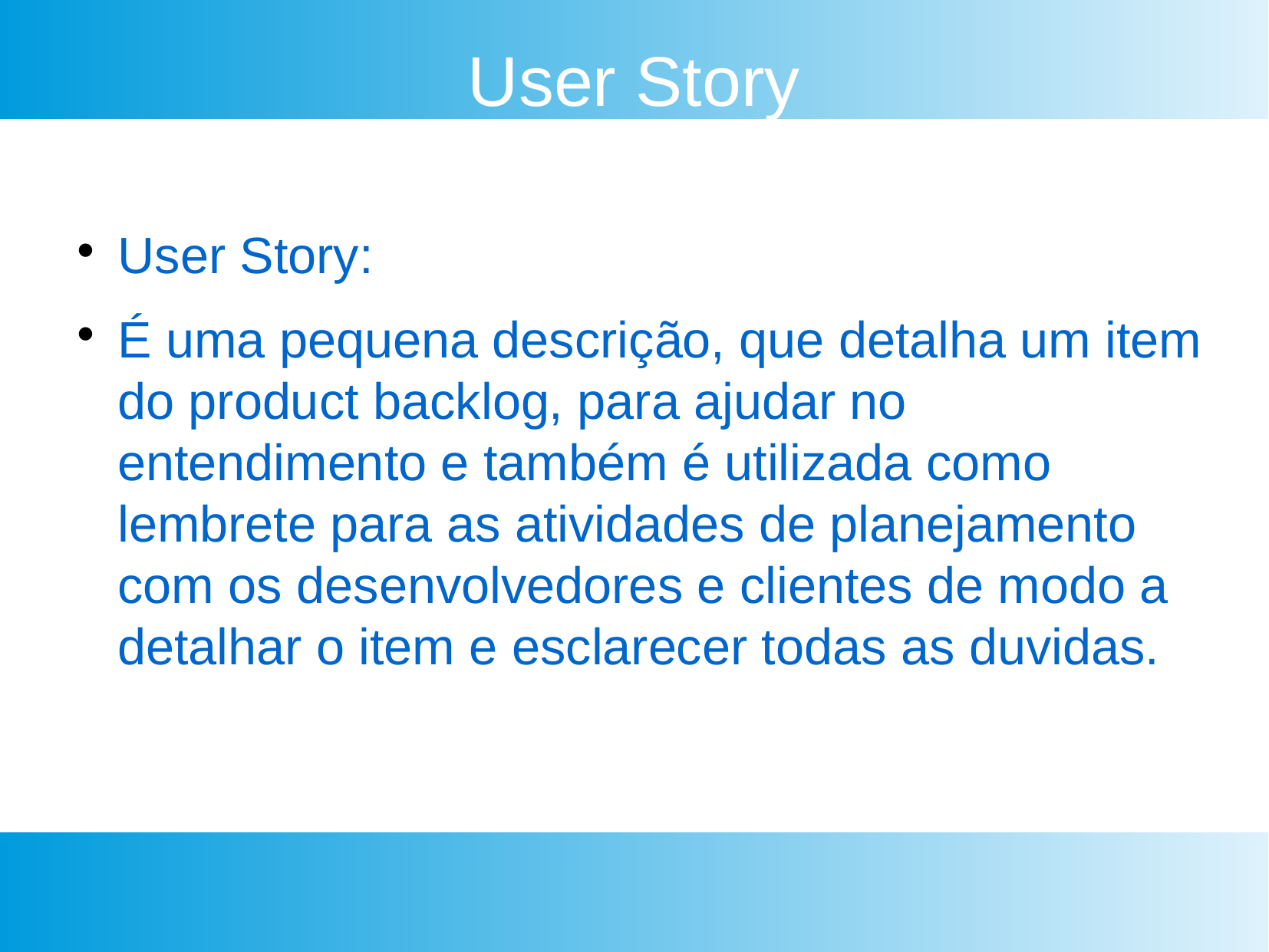

User Story
User Story:
É uma pequena descrição, que detalha um item do product backlog, para ajudar no entendimento e também é utilizada como lembrete para as atividades de planejamento com os desenvolvedores e clientes de modo a detalhar o item e esclarecer todas as duvidas.